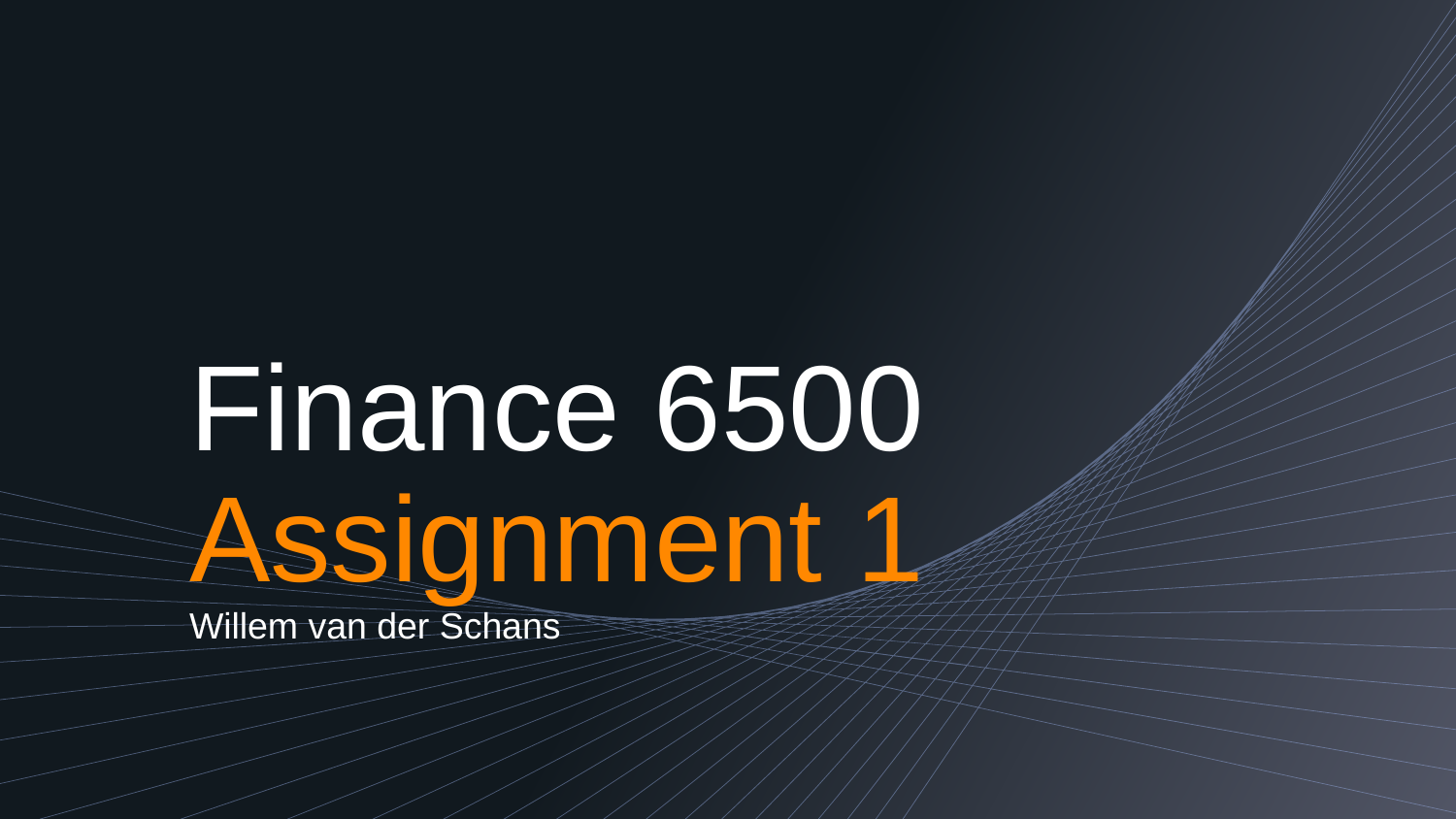

# Finance 6500 Assignment 1 Willem van der Schans